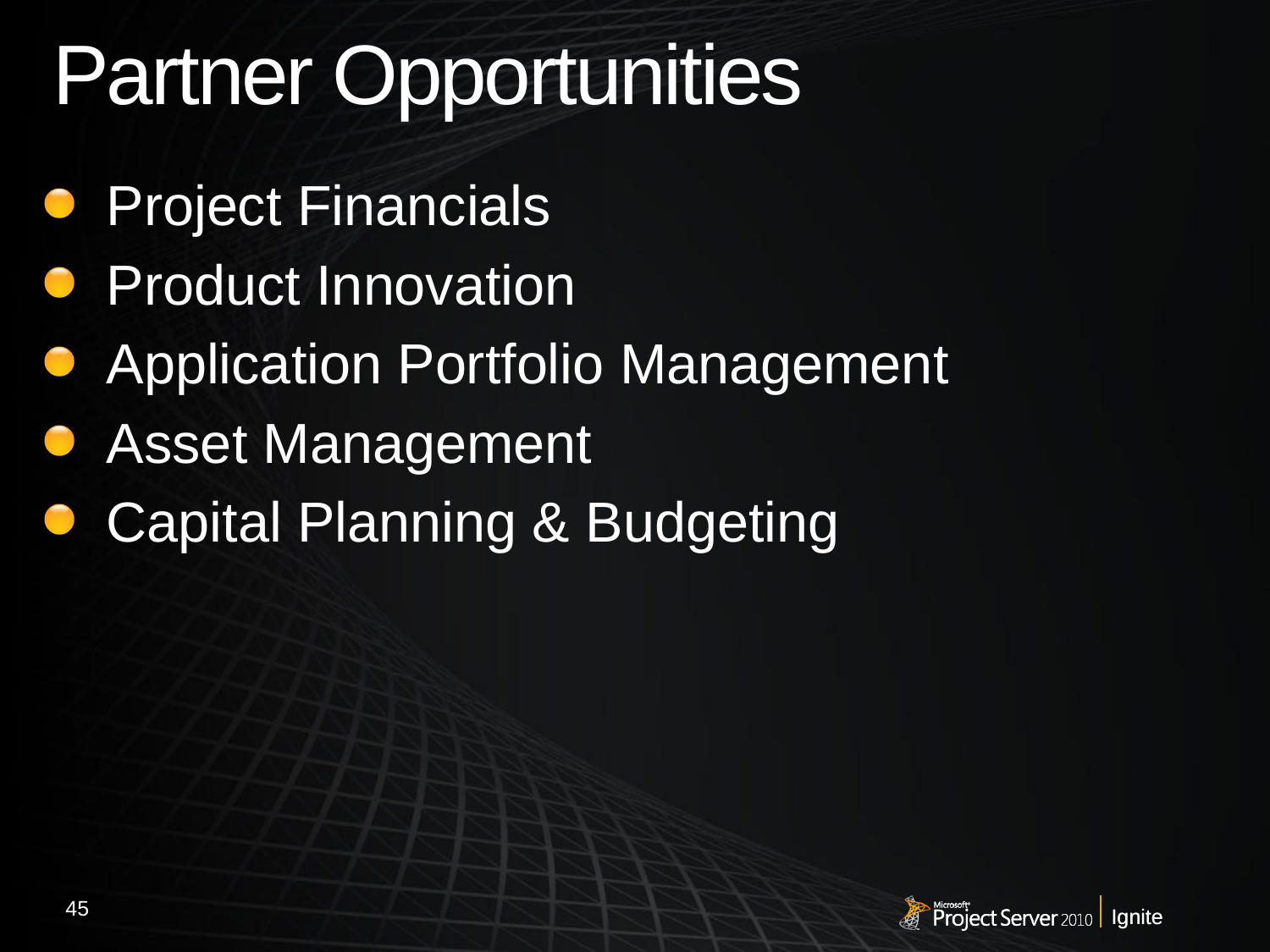

# Partner Opportunities
Project Financials
Product Innovation
Application Portfolio Management
Asset Management
Capital Planning & Budgeting

45